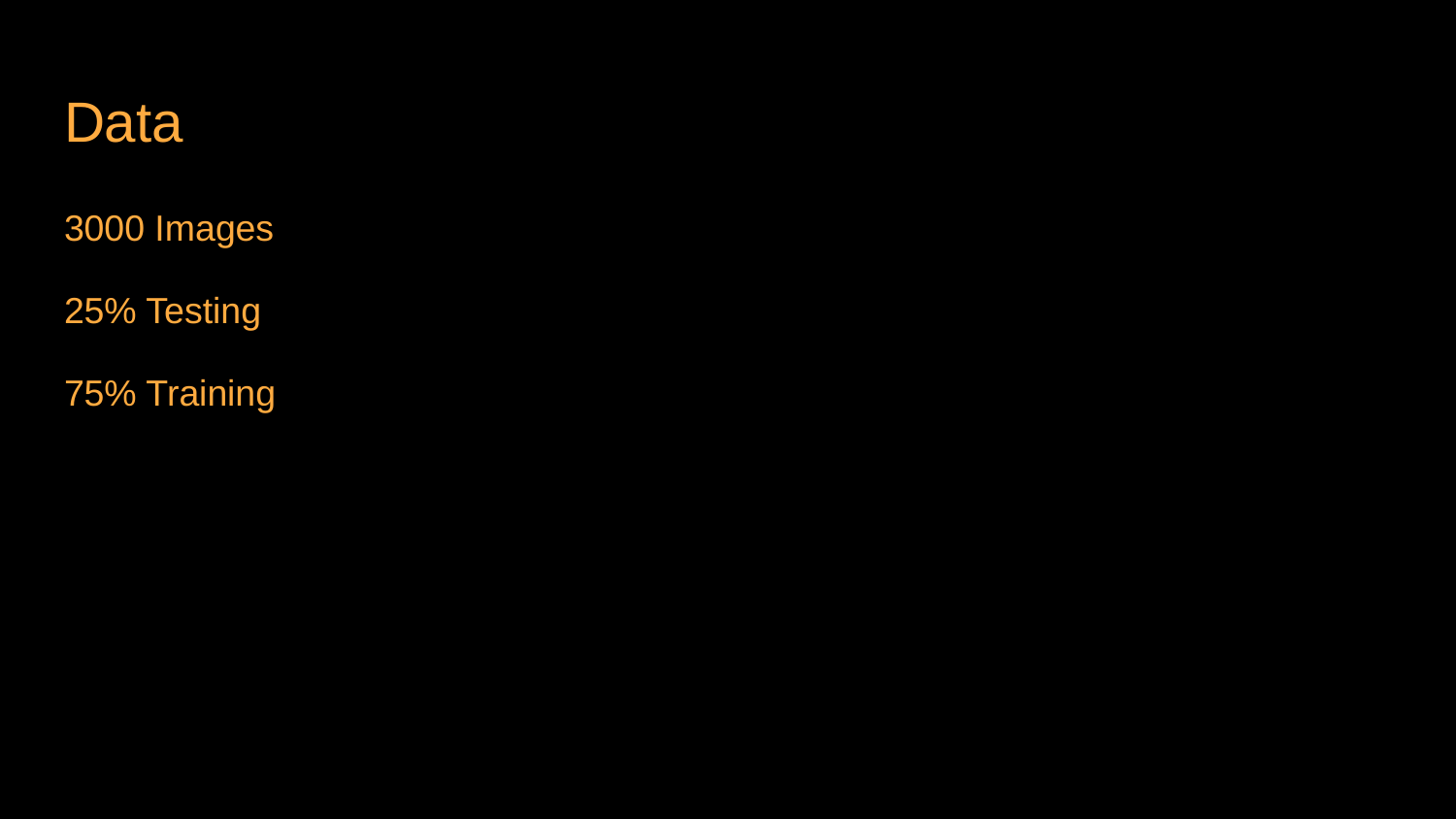

# Data
3000 Images
25% Testing
75% Training